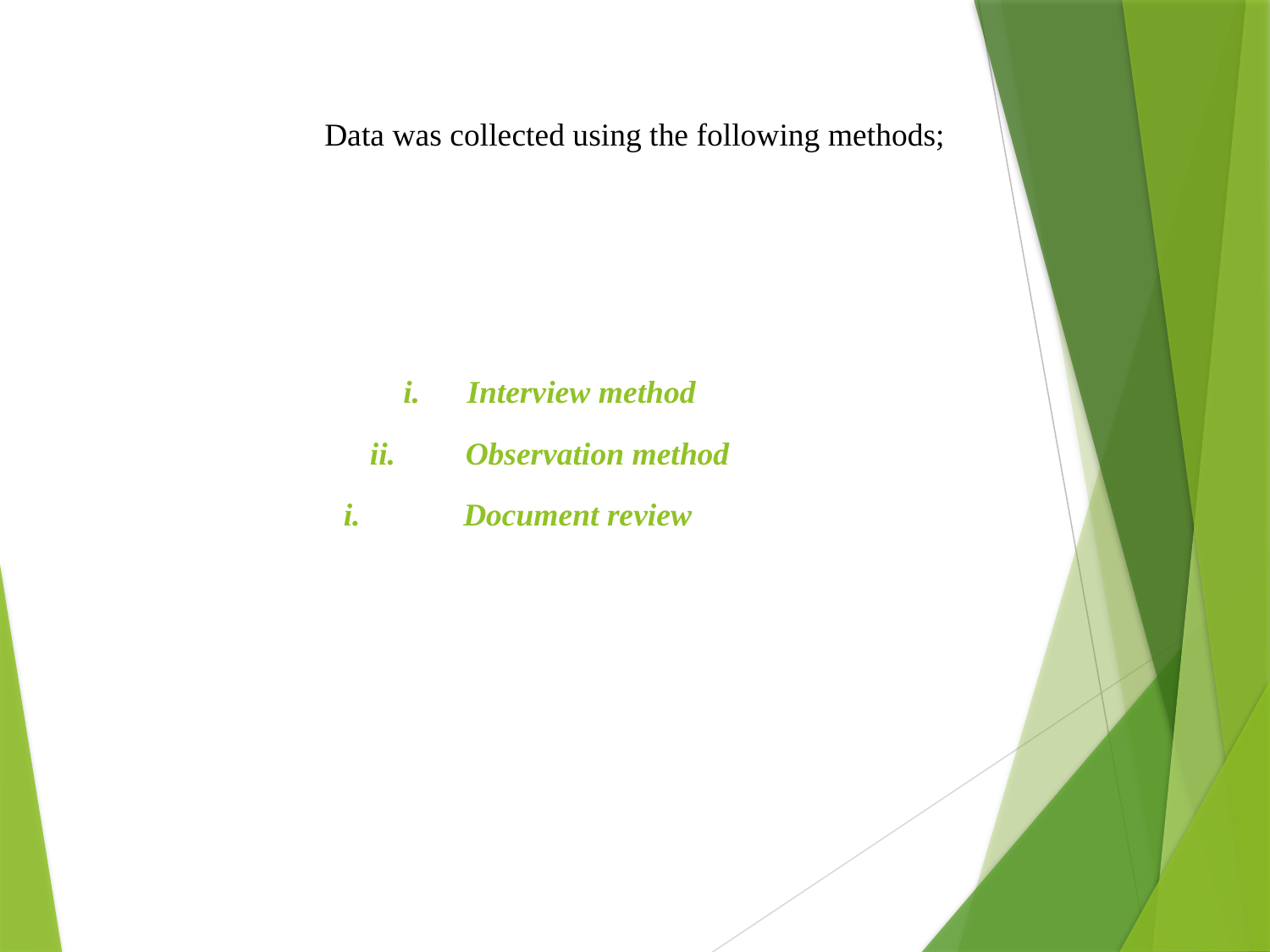

Data was collected using the following methods;
 Interview method
     Observation method
        Document review